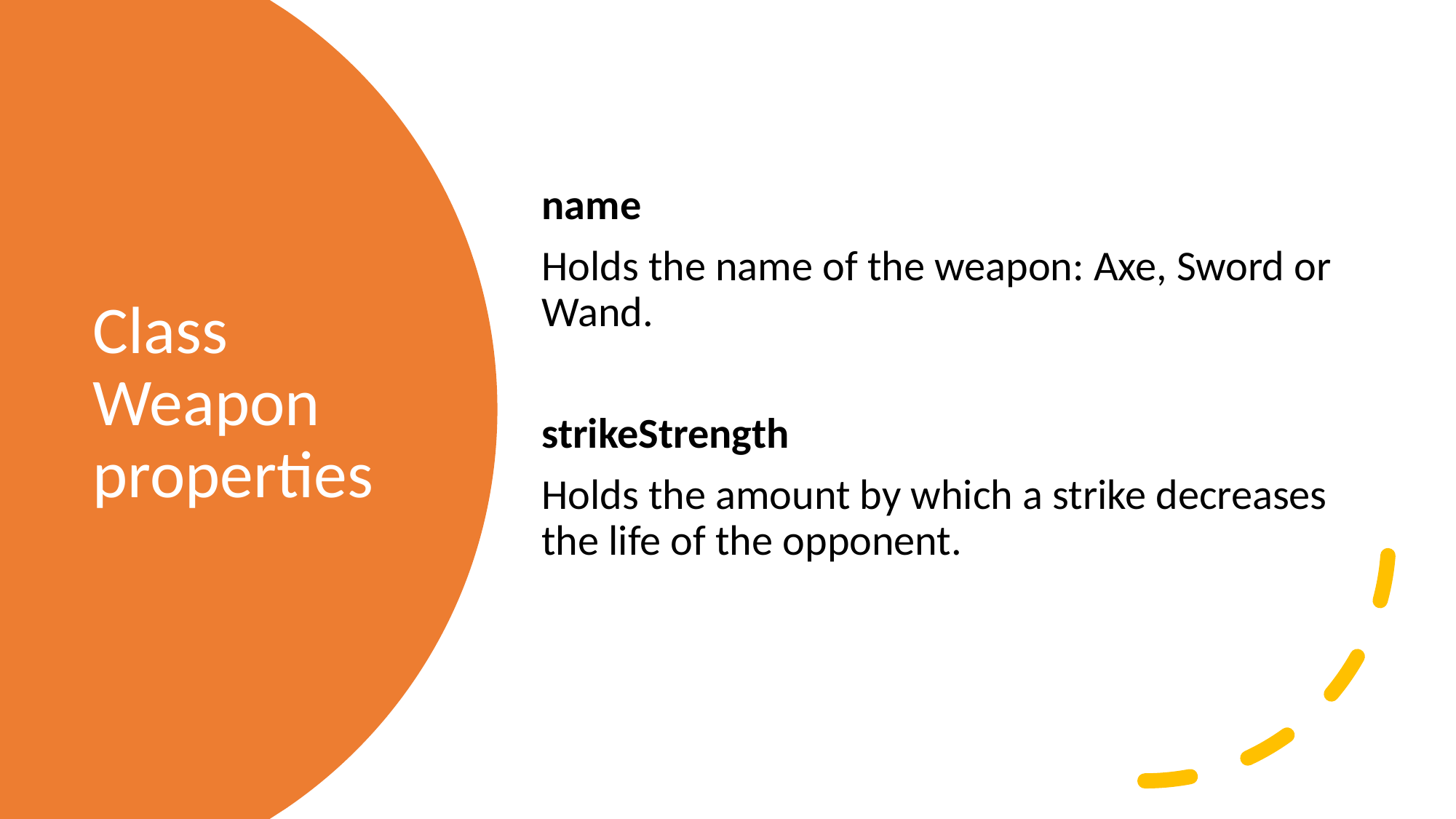

name
Holds the name of the weapon: Axe, Sword or Wand.

strikeStrength
Holds the amount by which a strike decreases the life of the opponent.

# Class Weapon properties